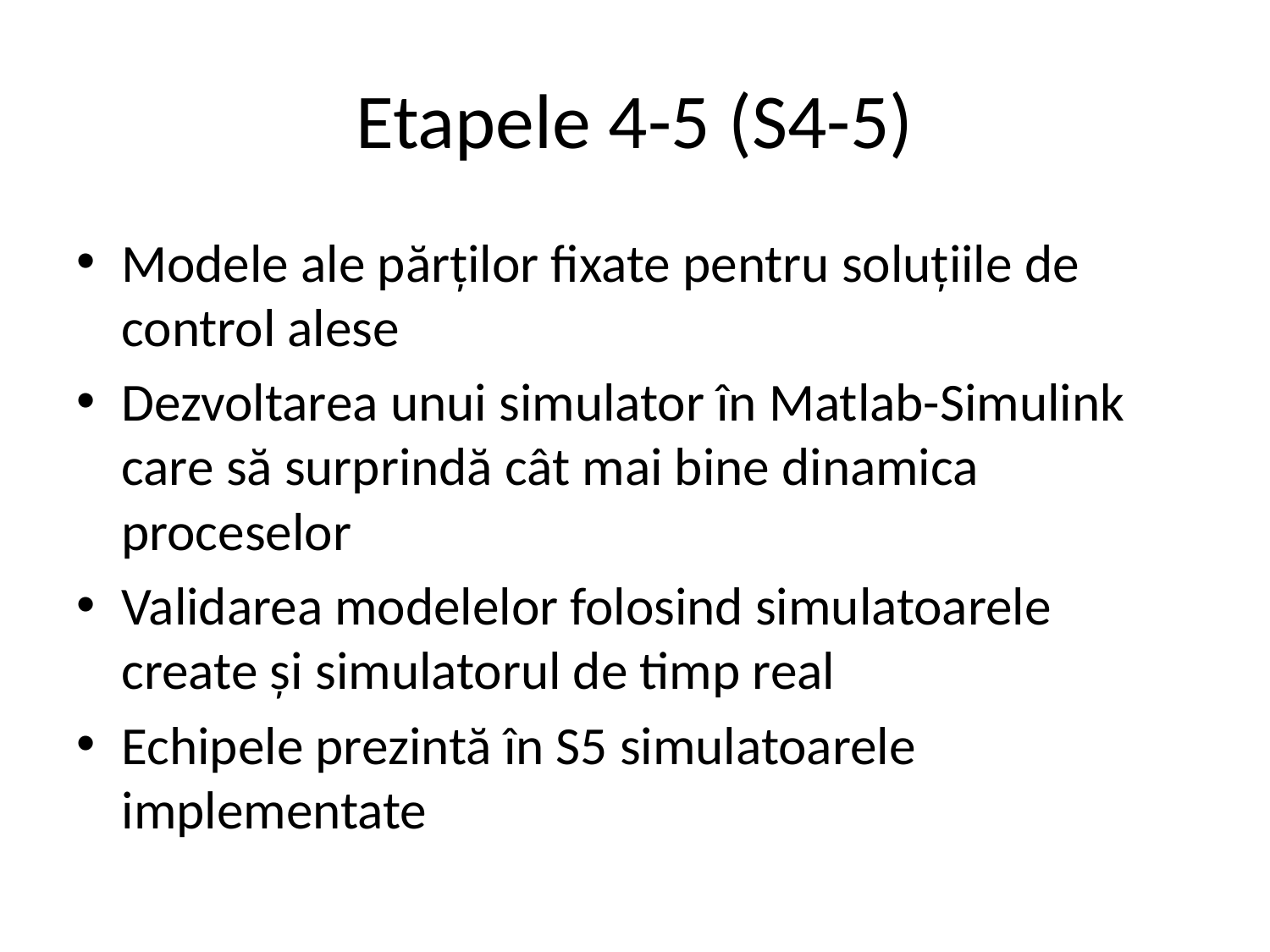

# Etapele 4-5 (S4-5)
Modele ale părților fixate pentru soluțiile de control alese
Dezvoltarea unui simulator în Matlab-Simulink care să surprindă cât mai bine dinamica proceselor
Validarea modelelor folosind simulatoarele create și simulatorul de timp real
Echipele prezintă în S5 simulatoarele implementate